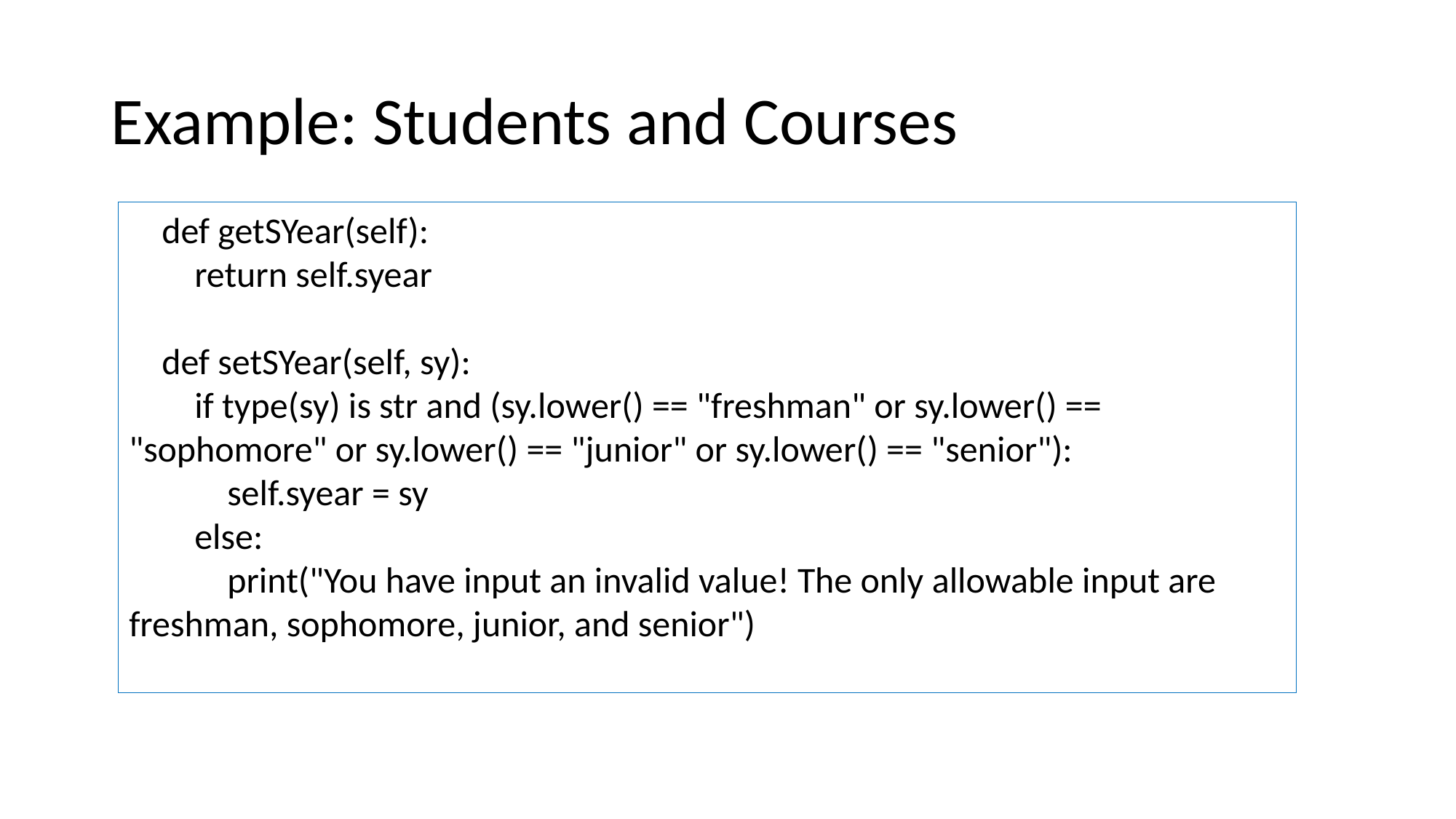

# Example: Students and Courses
    def getSYear(self):
        return self.syear

    def setSYear(self, sy):
        if type(sy) is str and (sy.lower() == "freshman" or sy.lower() == "sophomore" or sy.lower() == "junior" or sy.lower() == "senior"):
            self.syear = sy
        else:
            print("You have input an invalid value! The only allowable input are freshman, sophomore, junior, and senior")